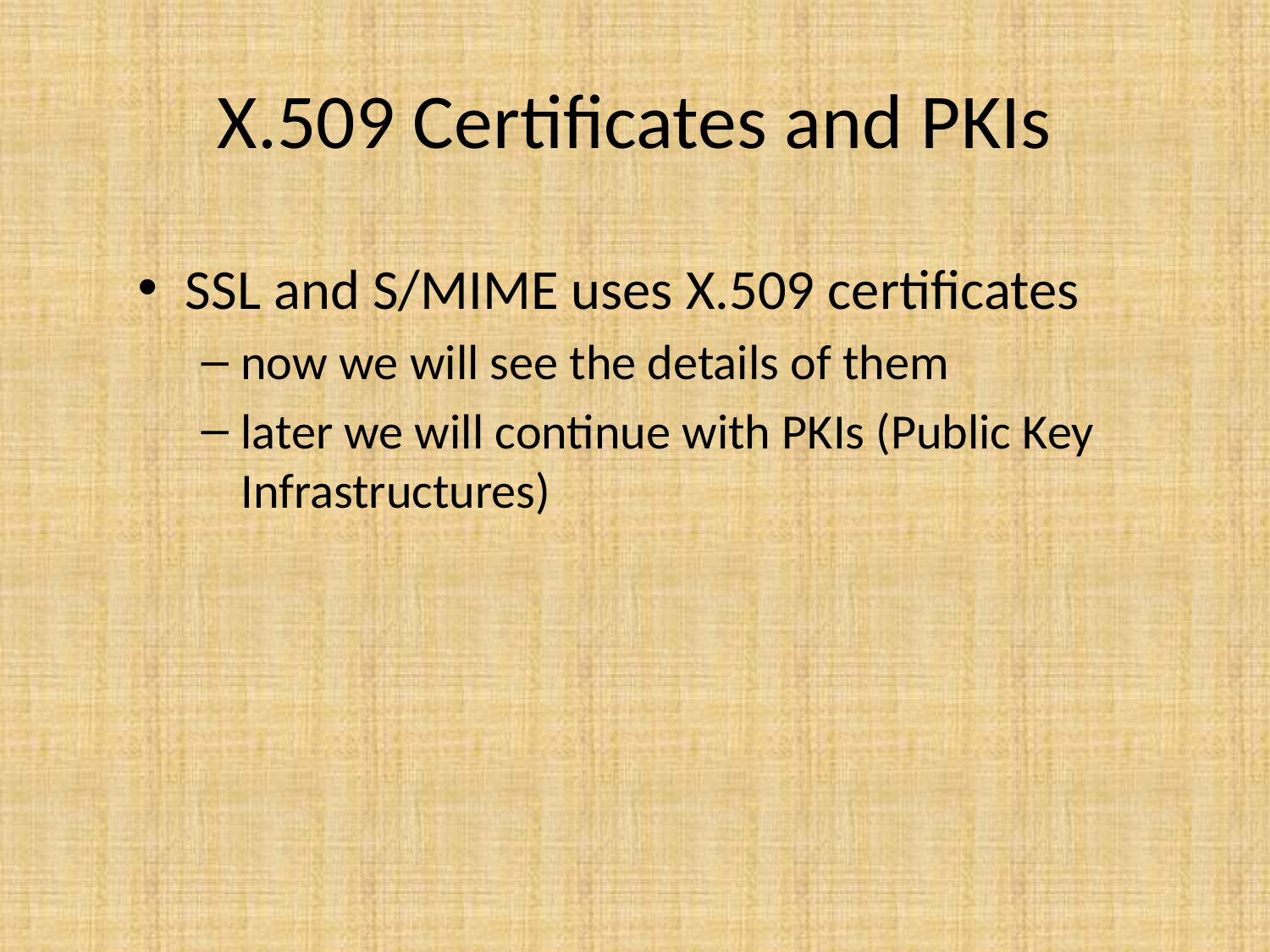

# X.509 Certificates and PKIs
SSL and S/MIME uses X.509 certificates
now we will see the details of them
later we will continue with PKIs (Public Key Infrastructures)